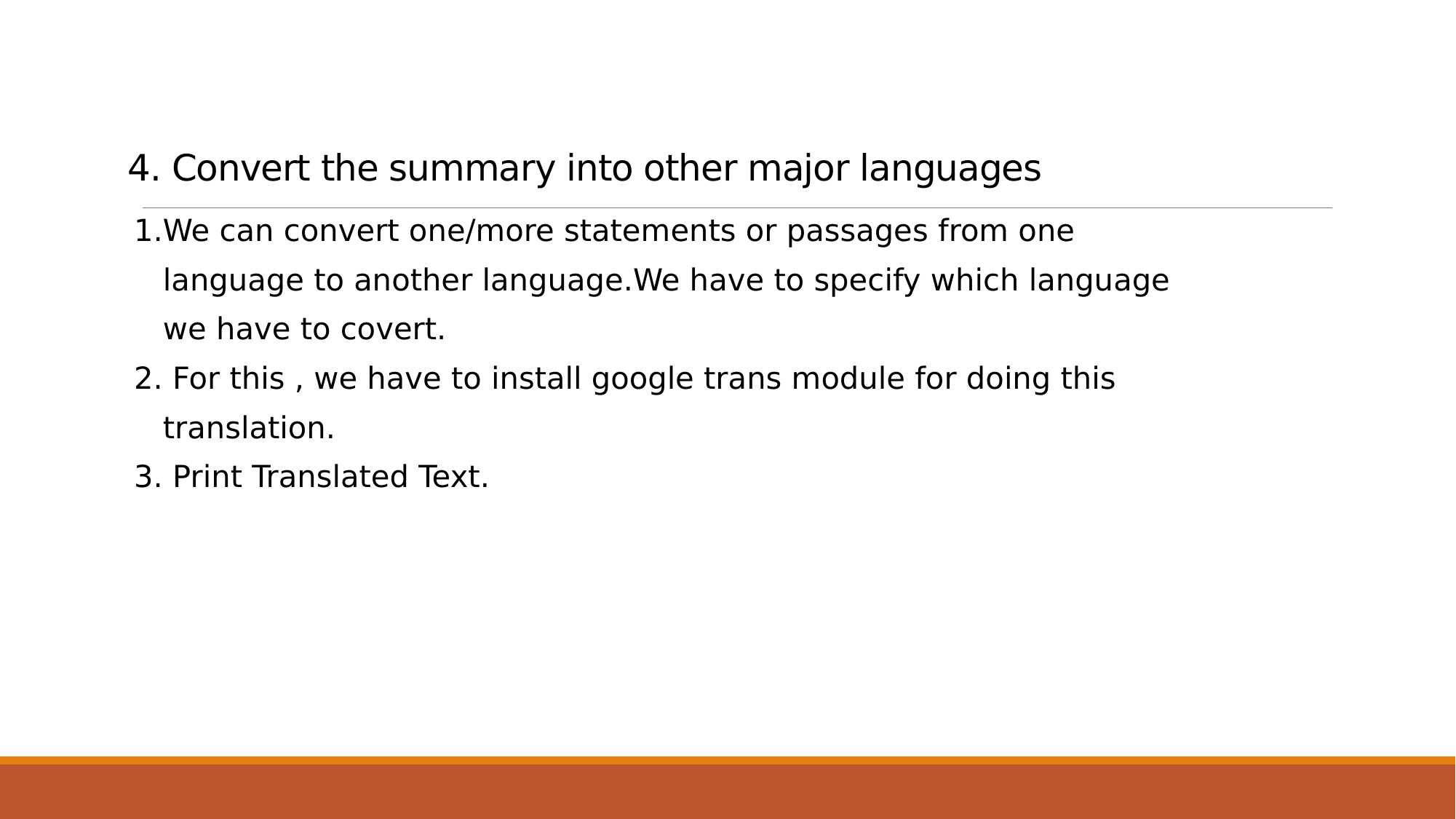

# 4. Convert the summary into other major languages
1.We can convert one/more statements or passages from one
   language to another language.We have to specify which language
   we have to covert.
2. For this , we have to install google trans module for doing this
   translation.
3. Print Translated Text.